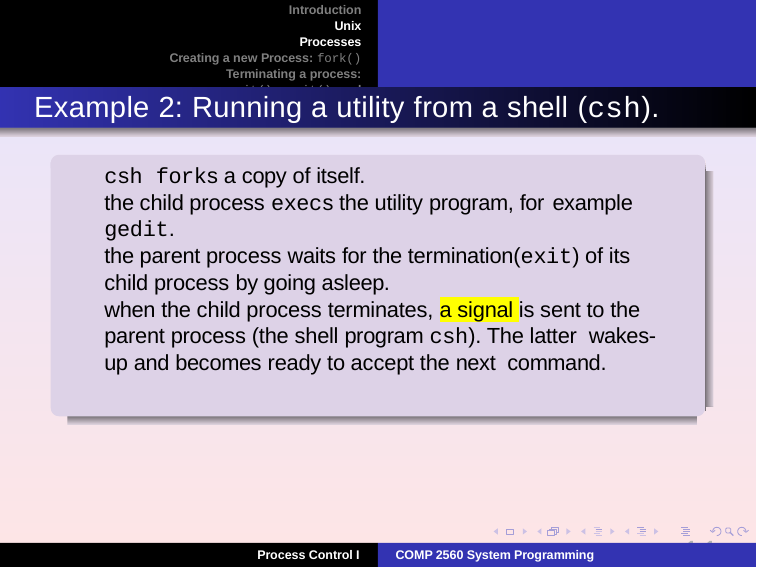

Introduction  Unix Processes
Creating a new Process: fork()  Terminating a process: exit()  wait() and waitpid()

Example 2: Running a utility from a shell (csh).

csh forks a copy of itself.
the child process execs the utility program, for example
gedit.
the parent process waits for the termination(exit) of its  child process by going asleep.
when the child process terminates, a signal is sent to the  parent process (the shell program csh). The latter  wakes-up and becomes ready to accept the next  command.

11

Process Control I
COMP 2560 System Programming